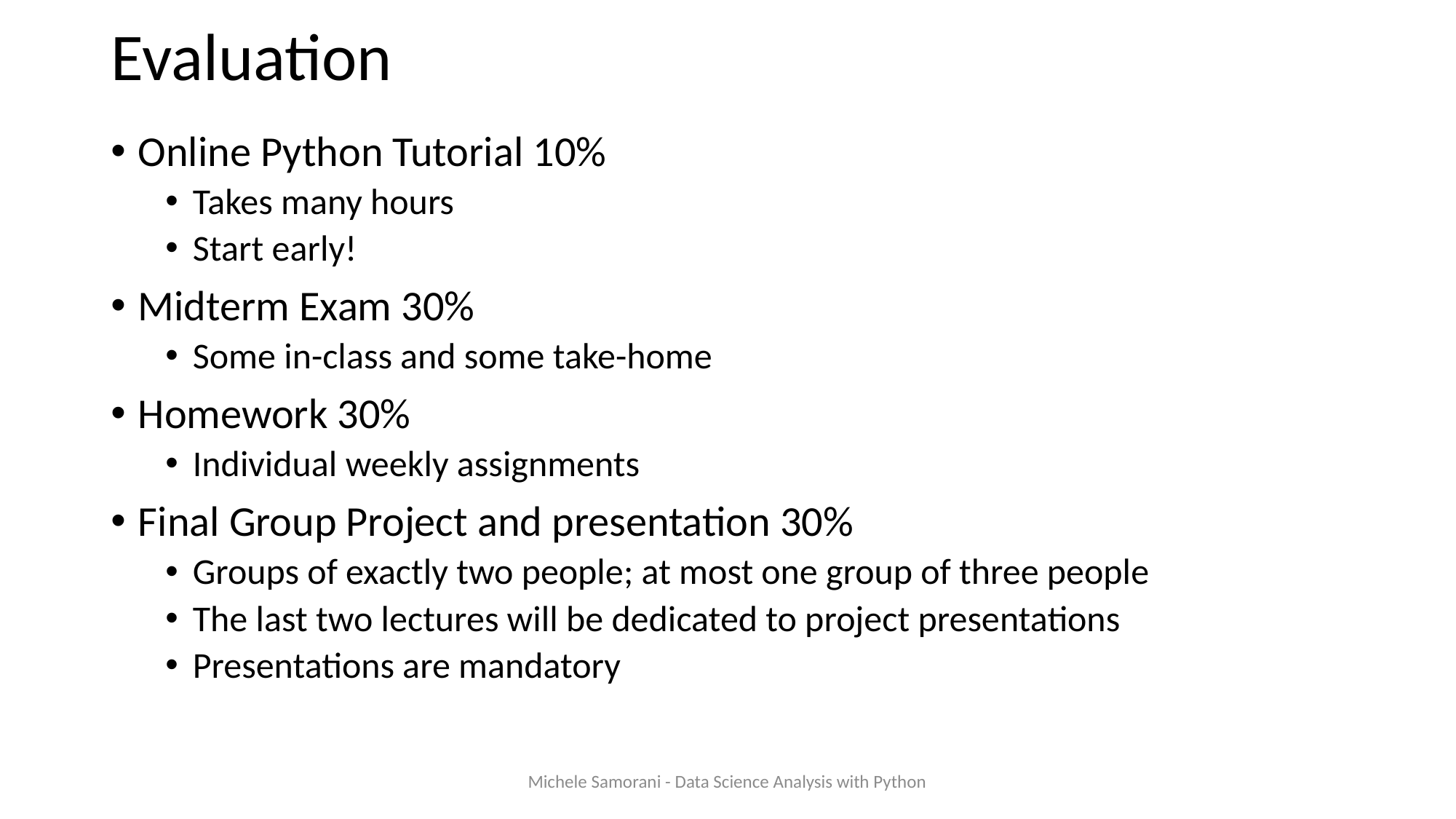

# Evaluation
Online Python Tutorial 10%
Takes many hours
Start early!
Midterm Exam 30%
Some in-class and some take-home
Homework 30%
Individual weekly assignments
Final Group Project and presentation 30%
Groups of exactly two people; at most one group of three people
The last two lectures will be dedicated to project presentations
Presentations are mandatory
Michele Samorani - Data Science Analysis with Python